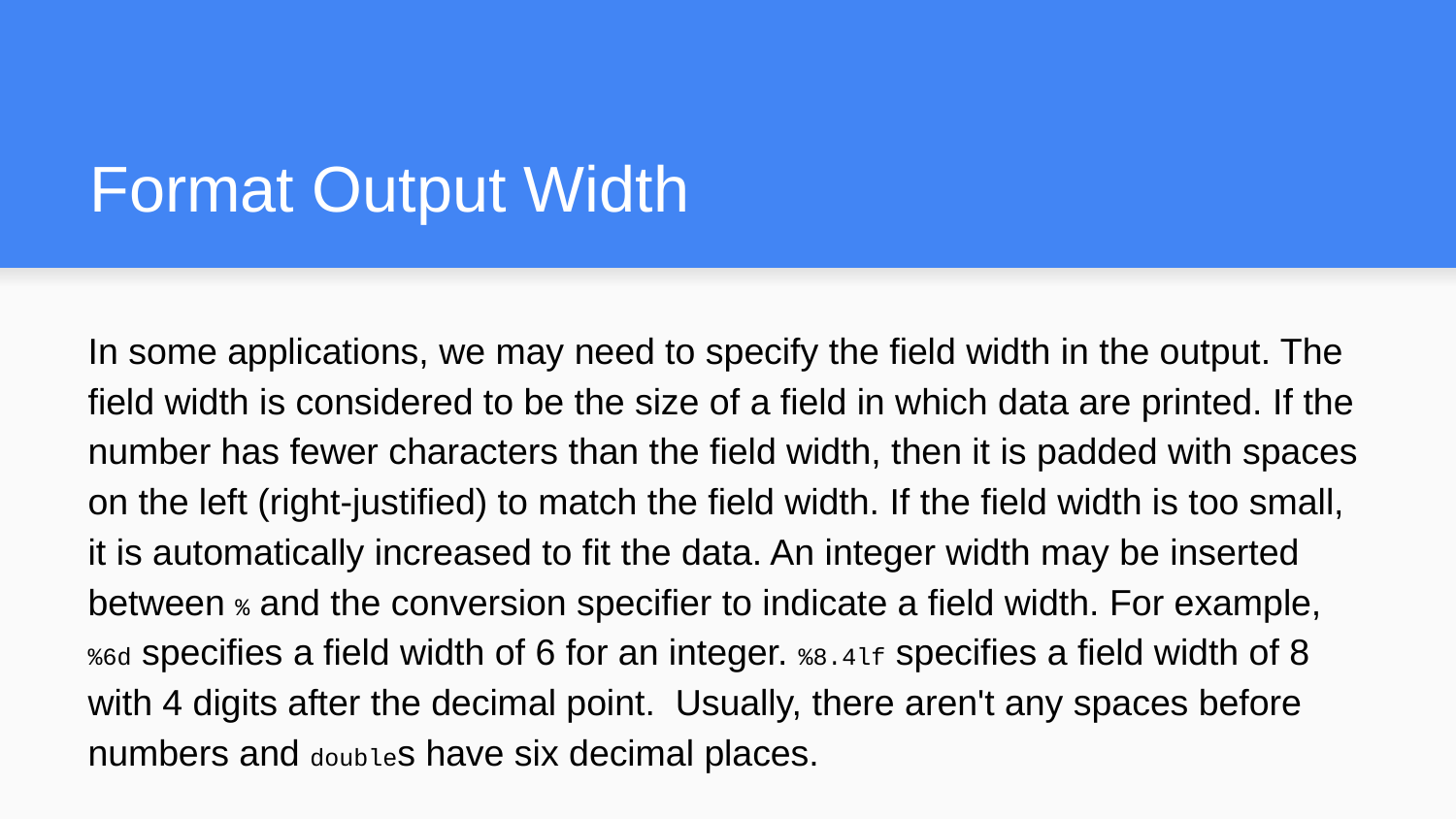

# Format Output Width
In some applications, we may need to specify the field width in the output. The field width is considered to be the size of a field in which data are printed. If the number has fewer characters than the field width, then it is padded with spaces on the left (right-justified) to match the field width. If the field width is too small, it is automatically increased to fit the data. An integer width may be inserted between % and the conversion specifier to indicate a field width. For example, %6d specifies a field width of 6 for an integer. %8.4lf specifies a field width of 8 with 4 digits after the decimal point.  Usually, there aren't any spaces before numbers and doubles have six decimal places.